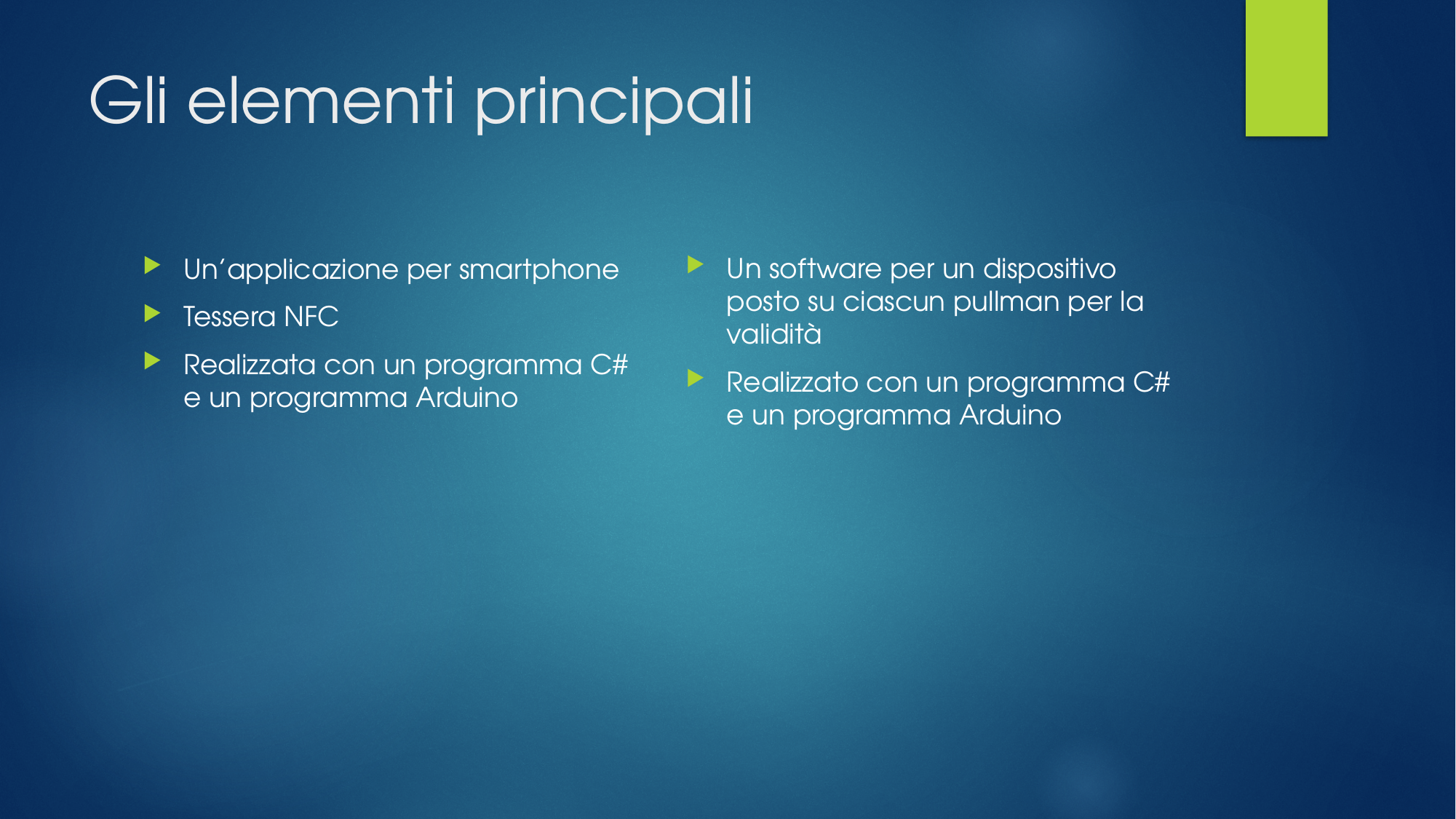

# Gli elementi principali
Un software per un dispositivo posto su ciascun pullman per la validità
Realizzato con un programma C# e un programma Arduino
Un’applicazione per smartphone
Tessera NFC
Realizzata con un programma C# e un programma Arduino